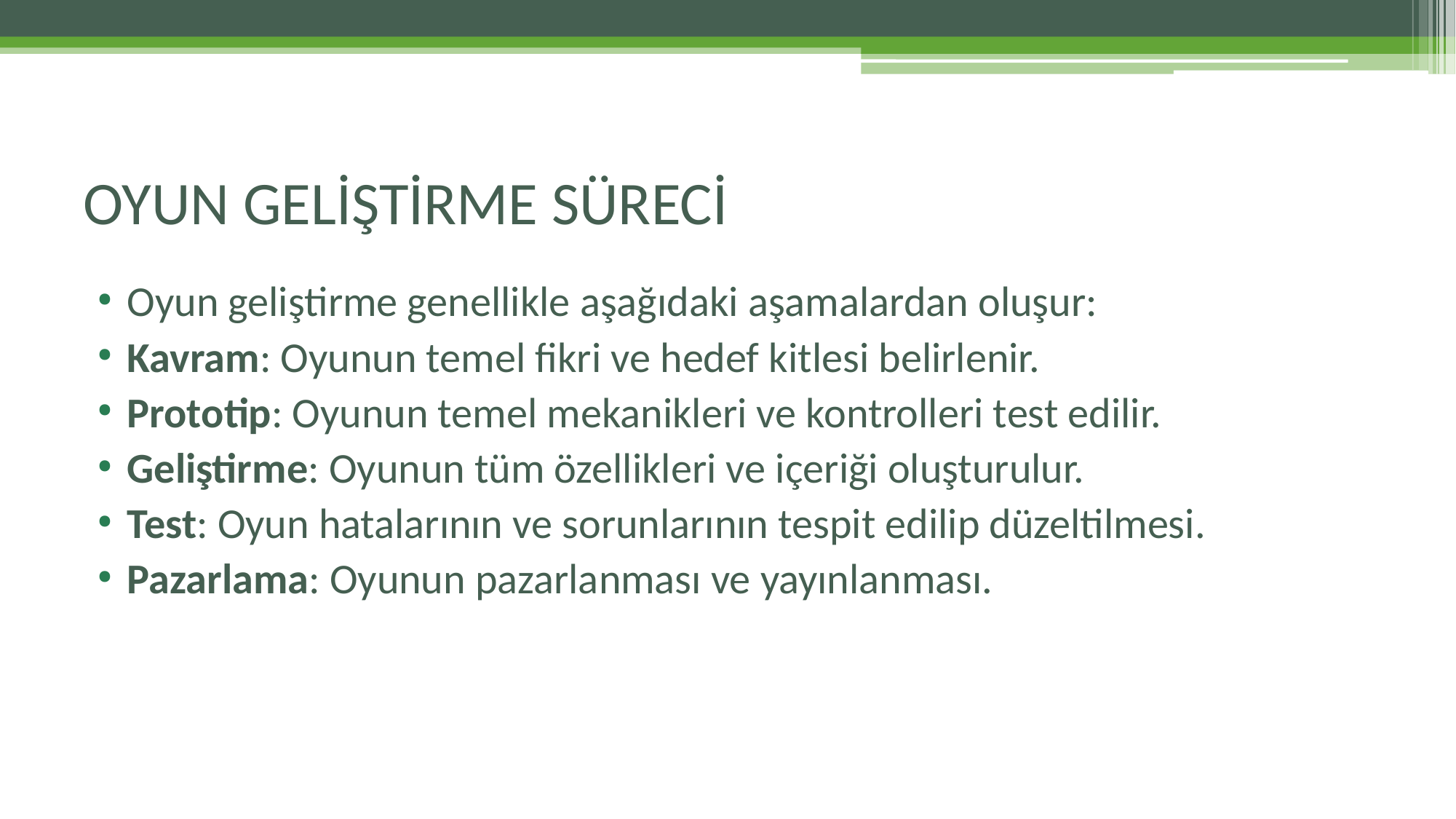

# OYUN GELİŞTİRME SÜRECİ
Oyun geliştirme genellikle aşağıdaki aşamalardan oluşur:
Kavram: Oyunun temel fikri ve hedef kitlesi belirlenir.
Prototip: Oyunun temel mekanikleri ve kontrolleri test edilir.
Geliştirme: Oyunun tüm özellikleri ve içeriği oluşturulur.
Test: Oyun hatalarının ve sorunlarının tespit edilip düzeltilmesi.
Pazarlama: Oyunun pazarlanması ve yayınlanması.